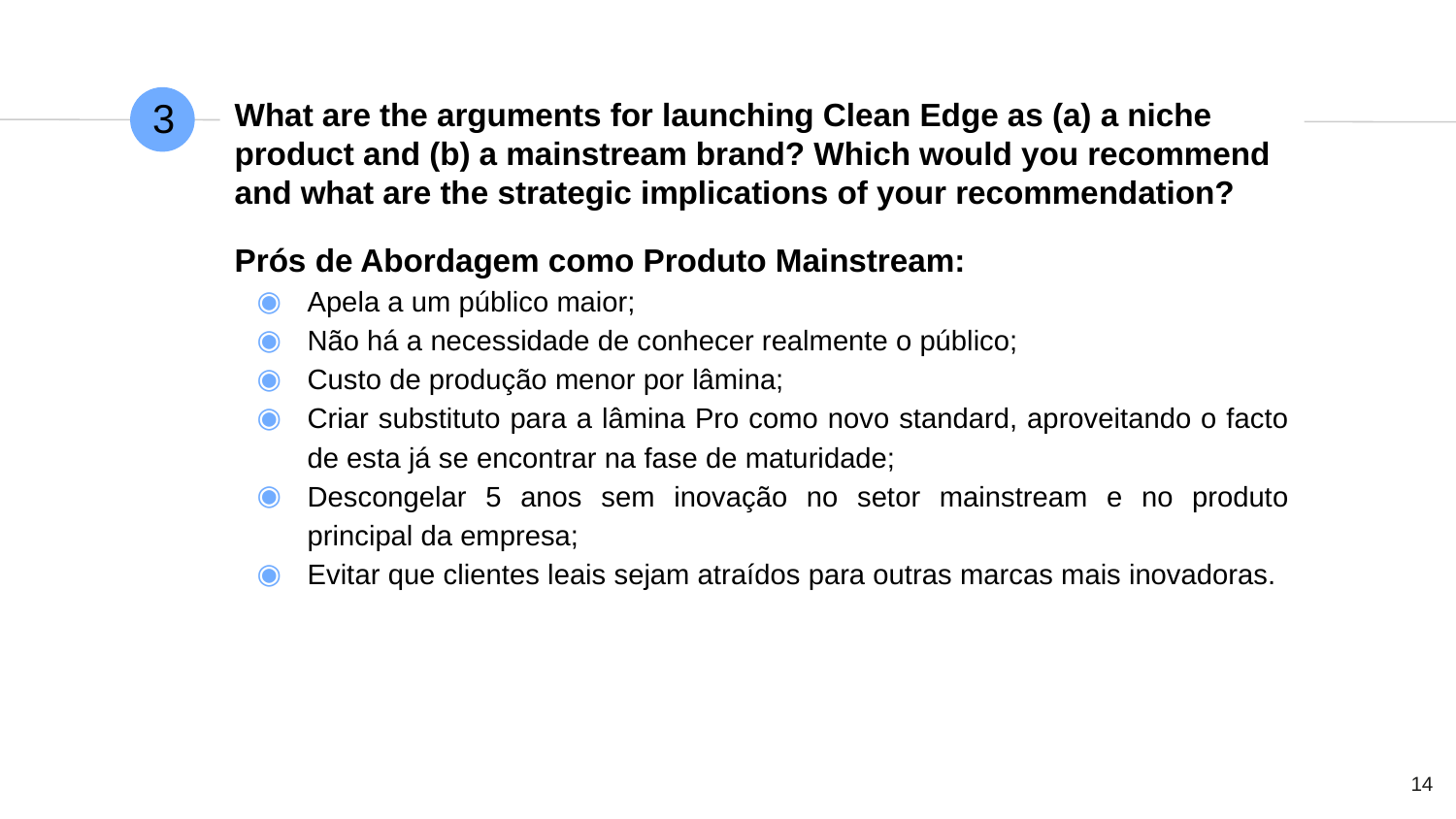

3
# What are the arguments for launching Clean Edge as (a) a niche product and (b) a mainstream brand? Which would you recommend and what are the strategic implications of your recommendation?
Prós de Abordagem como Produto Mainstream:
Apela a um público maior;
Não há a necessidade de conhecer realmente o público;
Custo de produção menor por lâmina;
Criar substituto para a lâmina Pro como novo standard, aproveitando o facto de esta já se encontrar na fase de maturidade;
Descongelar 5 anos sem inovação no setor mainstream e no produto principal da empresa;
Evitar que clientes leais sejam atraídos para outras marcas mais inovadoras.
14